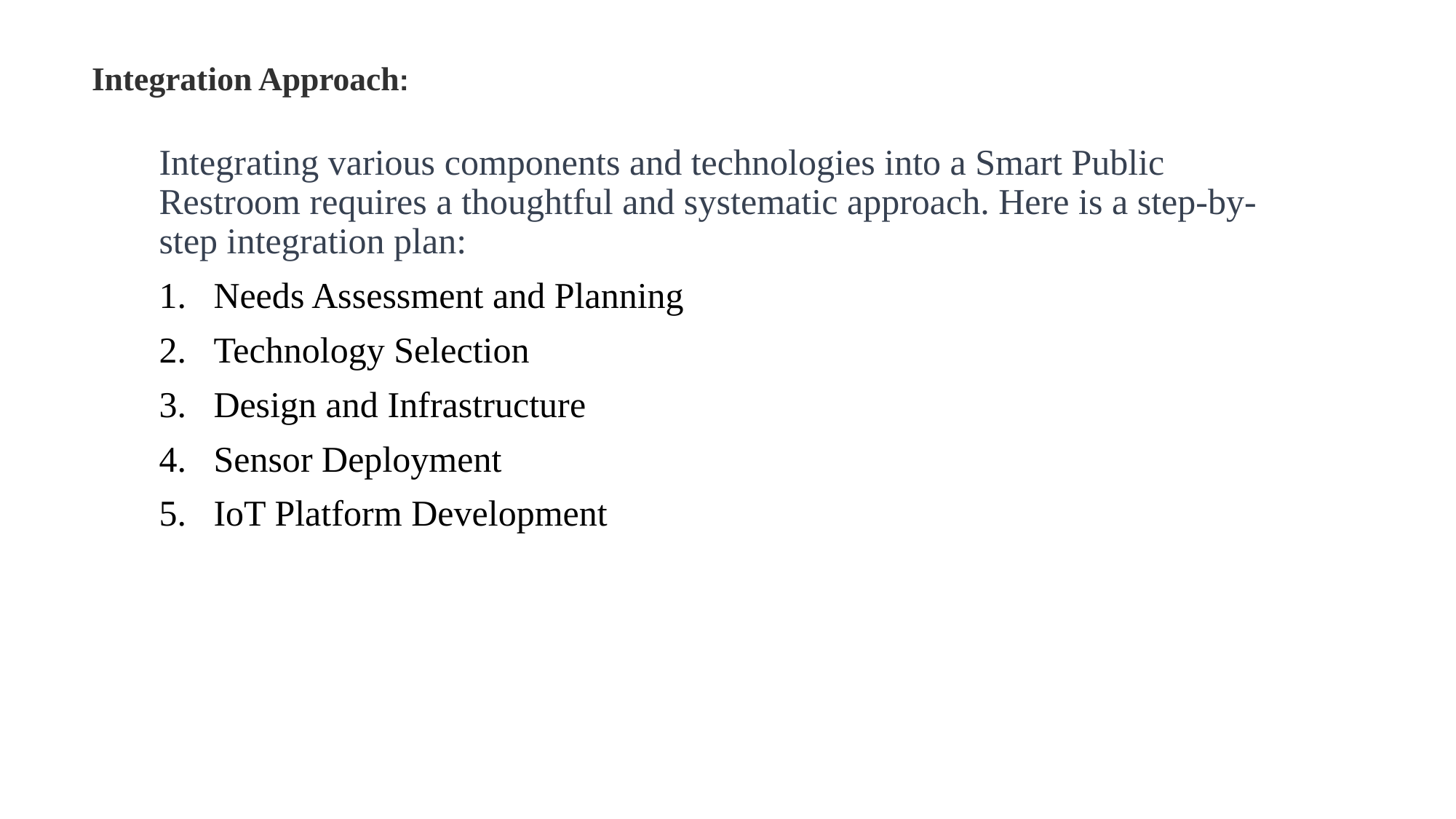

# Integration Approach:
Integrating various components and technologies into a Smart Public Restroom requires a thoughtful and systematic approach. Here is a step-by-step integration plan:
Needs Assessment and Planning
Technology Selection
Design and Infrastructure
Sensor Deployment
IoT Platform Development